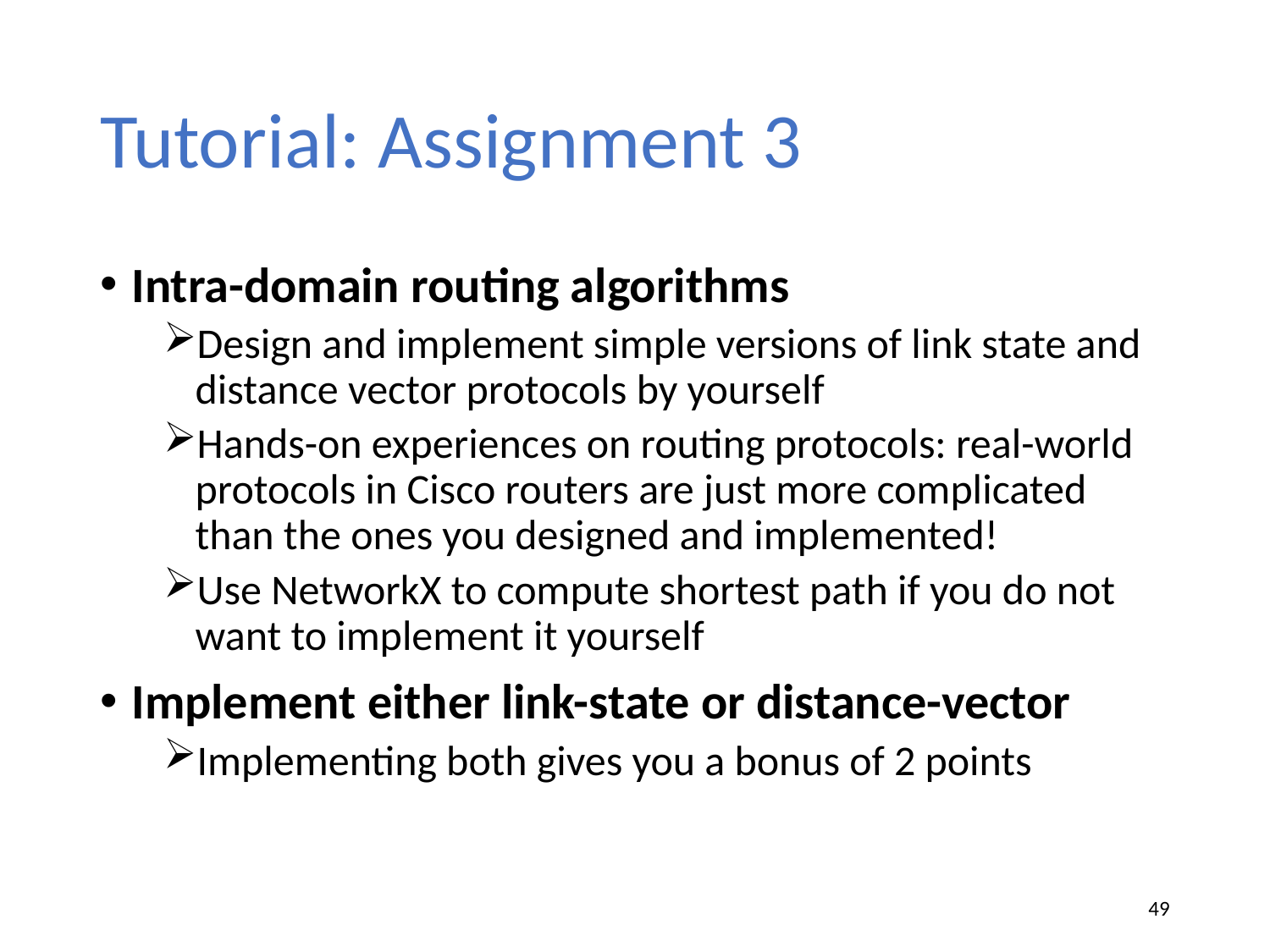

# Tutorial: Assignment 3
Intra-domain routing algorithms
Design and implement simple versions of link state and distance vector protocols by yourself
Hands-on experiences on routing protocols: real-world protocols in Cisco routers are just more complicated than the ones you designed and implemented!
Use NetworkX to compute shortest path if you do not want to implement it yourself
Implement either link-state or distance-vector
Implementing both gives you a bonus of 2 points
49